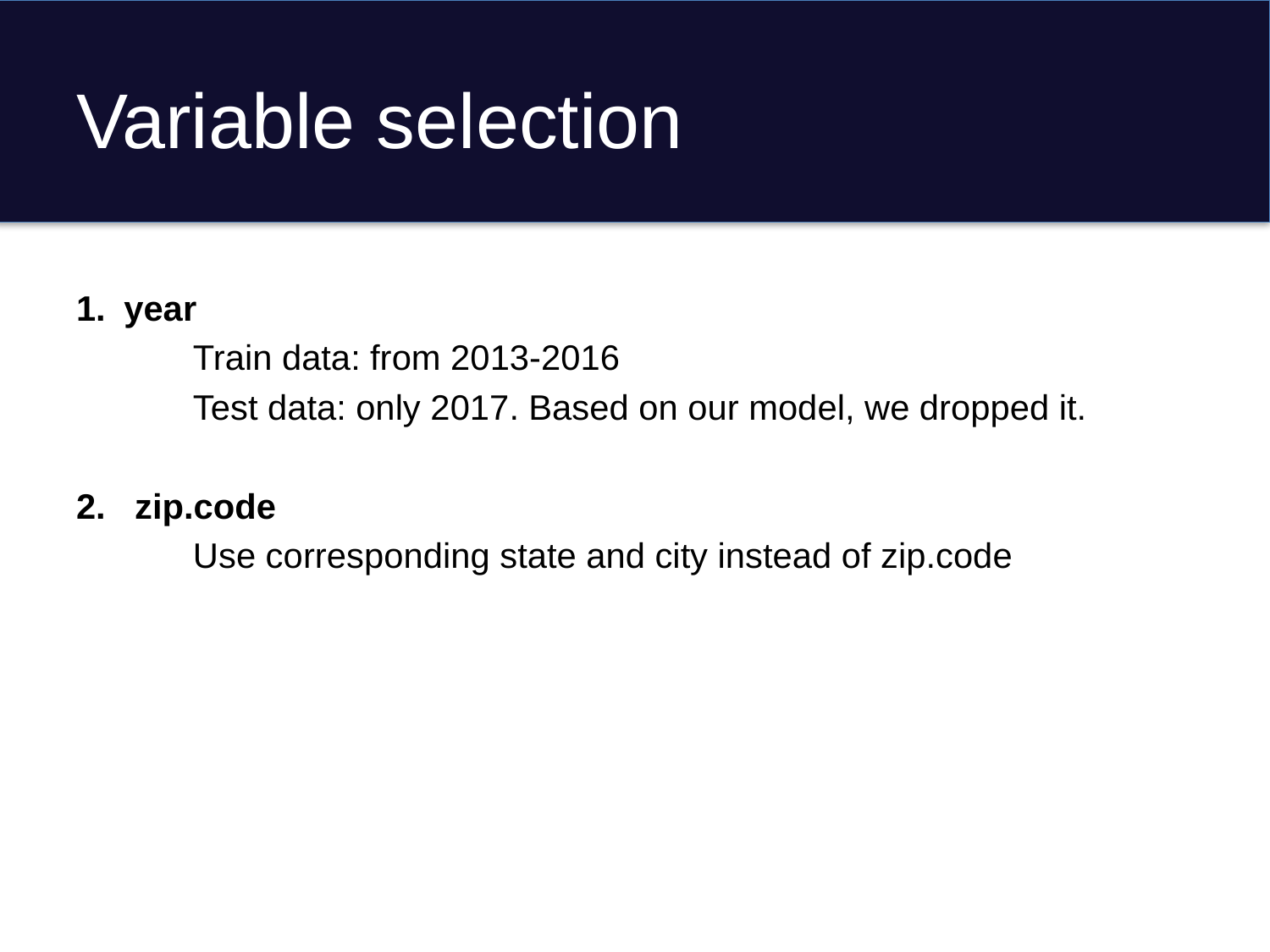

# Variable selection

year
            Train data: from 2013-2016
            Test data: only 2017. Based on our model, we dropped it.

2.   zip.code
            Use corresponding state and city instead of zip.code